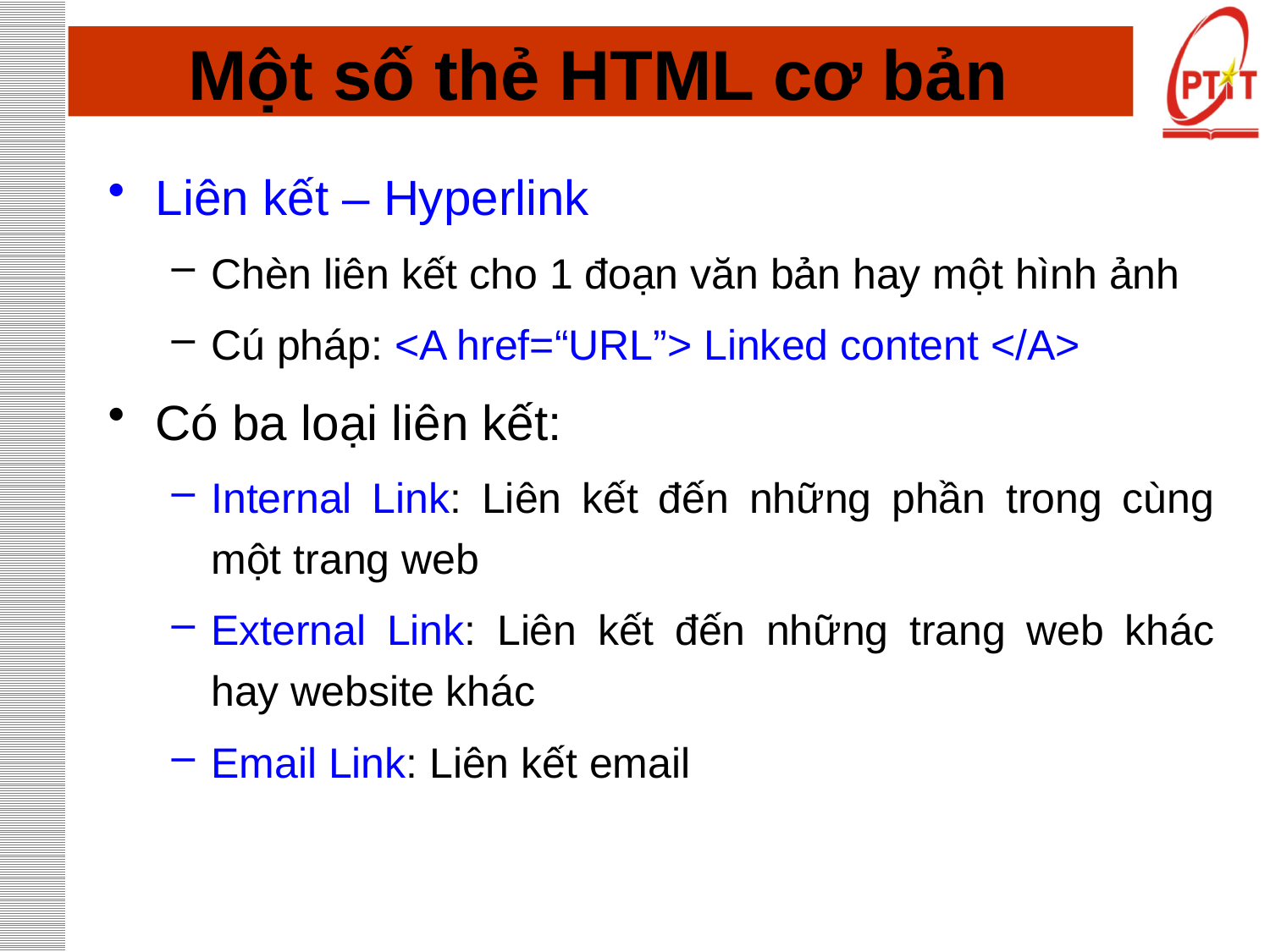

# Một số thẻ HTML cơ bản
Liên kết – Hyperlink
Chèn liên kết cho 1 đoạn văn bản hay một hình ảnh
Cú pháp: <A href=“URL”> Linked content </A>
Có ba loại liên kết:
Internal Link: Liên kết đến những phần trong cùng một trang web
External Link: Liên kết đến những trang web khác hay website khác
Email Link: Liên kết email